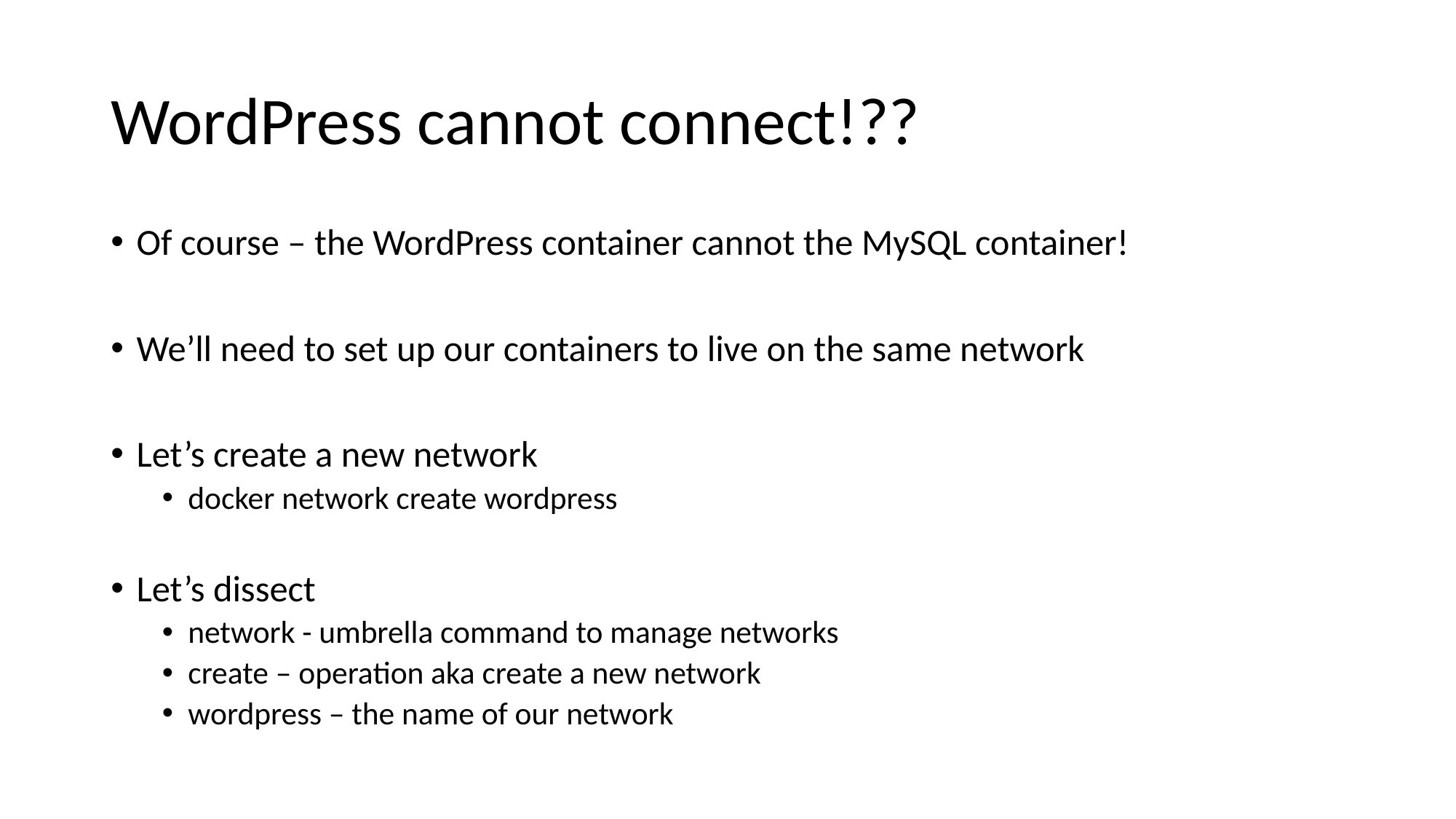

# WordPress cannot connect!??
Of course – the WordPress container cannot the MySQL container!

We’ll need to set up our containers to live on the same network

Let’s create a new network
docker network create wordpress

Let’s dissect
network - umbrella command to manage networks
create – operation aka create a new network
wordpress – the name of our network